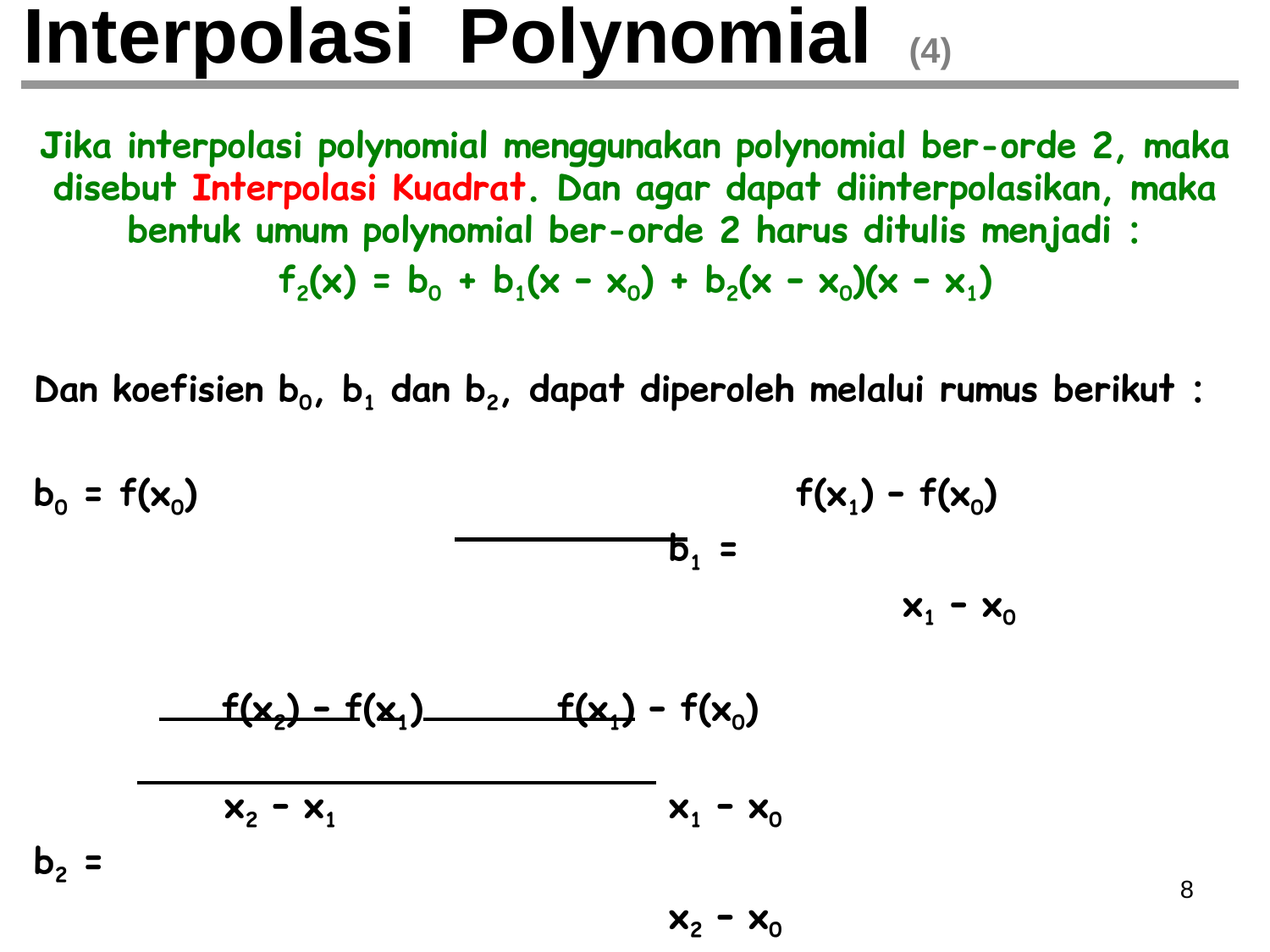

# Interpolasi  Polynomial    (4)
Jika interpolasi polynomial menggunakan polynomial ber-orde 2, maka disebut Interpolasi Kuadrat. Dan agar dapat diinterpolasikan, maka bentuk umum polynomial ber-orde 2 harus ditulis menjadi :
f2(x) = b0 + b1(x – x0) + b2(x – x0)(x – x1)
Dan koefisien b0, b1 dan b2, dapat diperoleh melalui rumus berikut :

b0 = f(x0)					f(x1) – f(x0)
					b1 =
	   		   		  	       x1 – x0

	    f(x2) – f(x1)	 f(x1) – f(x0)
x2 – x1	    		x1 – x0
b2 =
		    			x2 – x0
8